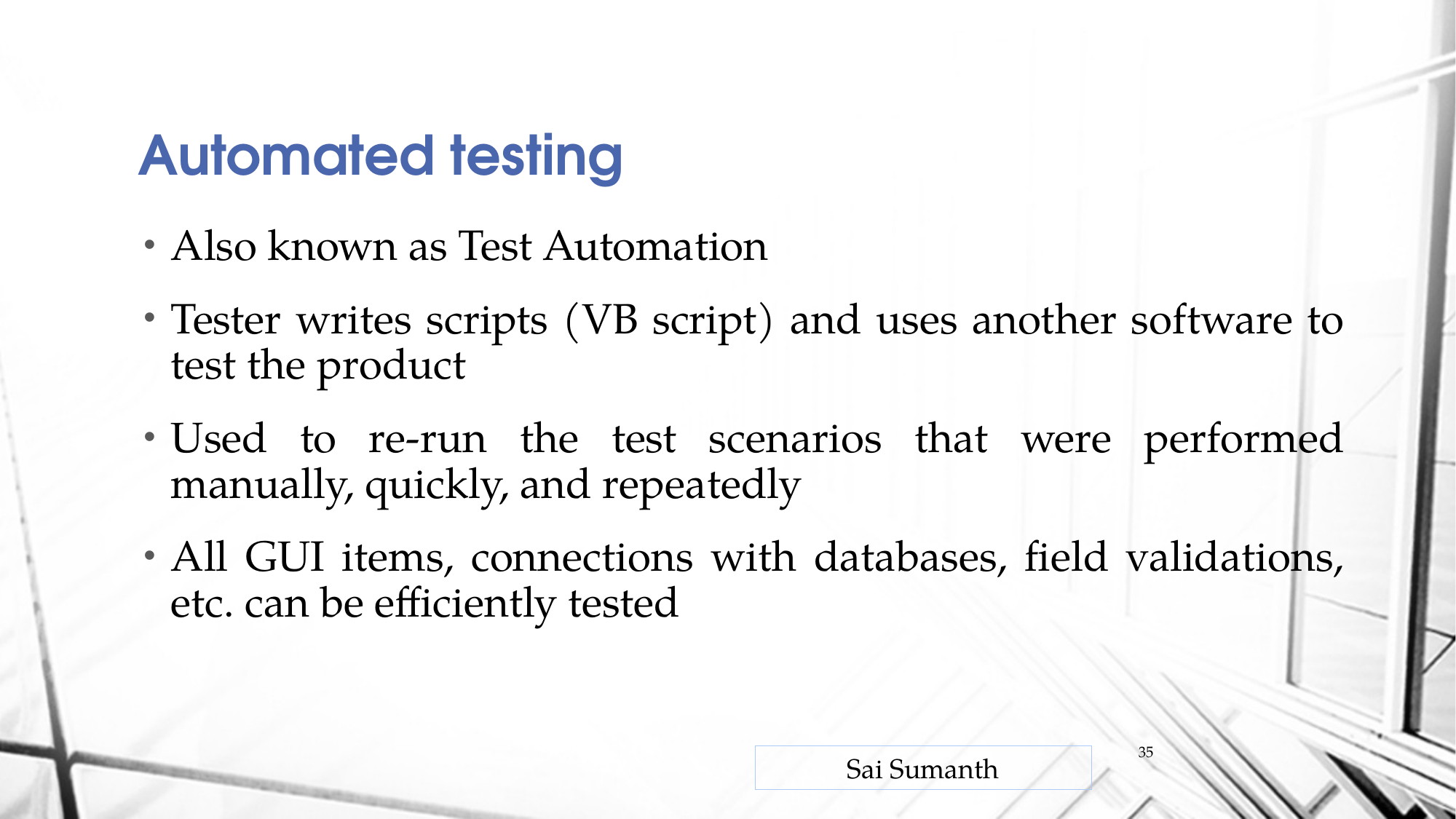

# Automated testing
Also known as Test Automation
Tester writes scripts (VB script) and uses another software to test the product
Used to re-run the test scenarios that were performed manually, quickly, and repeatedly
All GUI items, connections with databases, field validations, etc. can be efficiently tested
35
Sai Sumanth